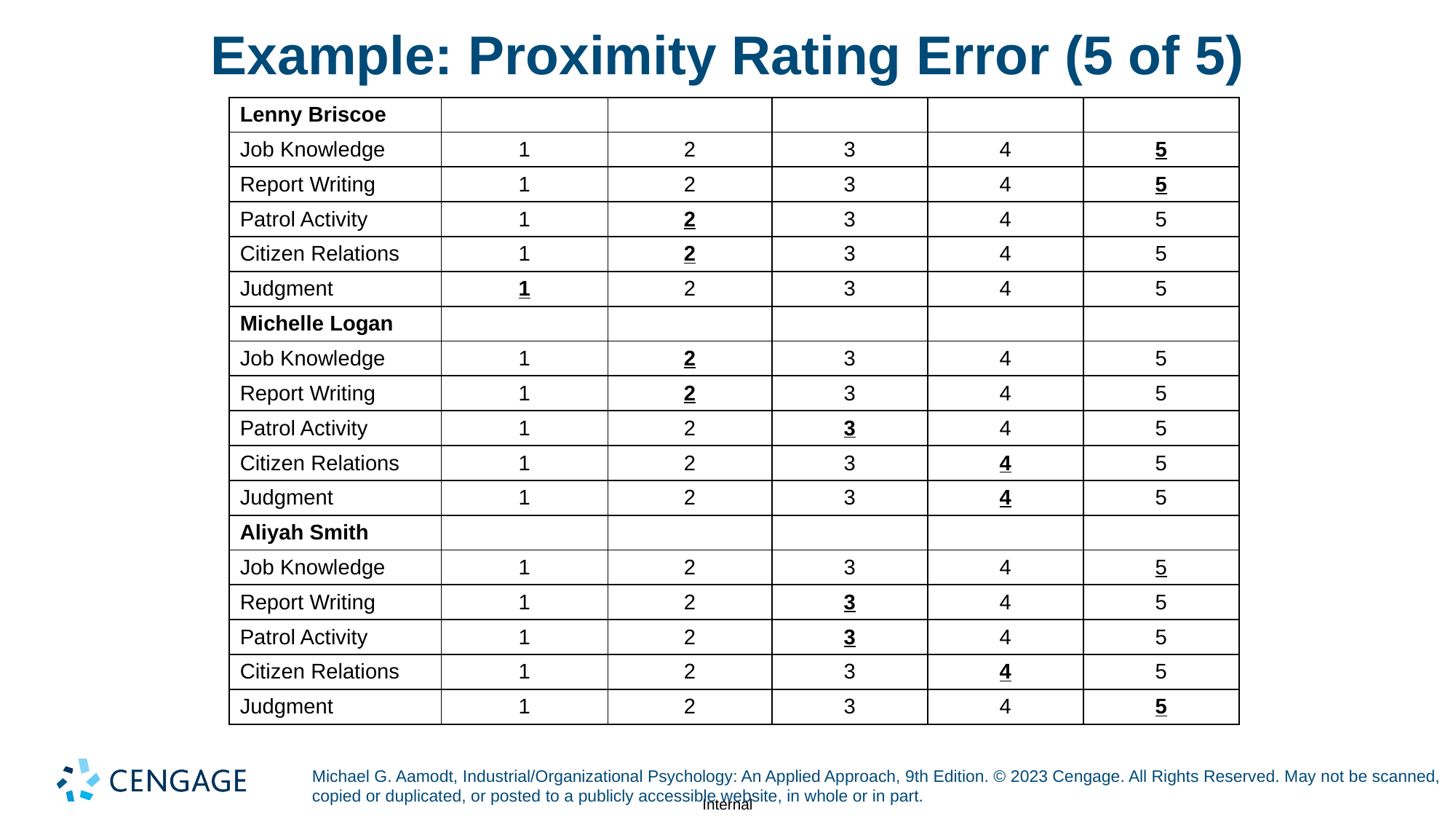

# Example: Proximity Rating Error (5 of 5)
| Lenny Briscoe |  |  |  |  |  |
| --- | --- | --- | --- | --- | --- |
| Job Knowledge | 1 | 2 | 3 | 4 | 5 |
| Report Writing | 1 | 2 | 3 | 4 | 5 |
| Patrol Activity | 1 | 2 | 3 | 4 | 5 |
| Citizen Relations | 1 | 2 | 3 | 4 | 5 |
| Judgment | 1 | 2 | 3 | 4 | 5 |
| Michelle Logan |  |  |  |  |  |
| Job Knowledge | 1 | 2 | 3 | 4 | 5 |
| Report Writing | 1 | 2 | 3 | 4 | 5 |
| Patrol Activity | 1 | 2 | 3 | 4 | 5 |
| Citizen Relations | 1 | 2 | 3 | 4 | 5 |
| Judgment | 1 | 2 | 3 | 4 | 5 |
| Aliyah Smith |  |  |  |  |  |
| Job Knowledge | 1 | 2 | 3 | 4 | 5 |
| Report Writing | 1 | 2 | 3 | 4 | 5 |
| Patrol Activity | 1 | 2 | 3 | 4 | 5 |
| Citizen Relations | 1 | 2 | 3 | 4 | 5 |
| Judgment | 1 | 2 | 3 | 4 | 5 |